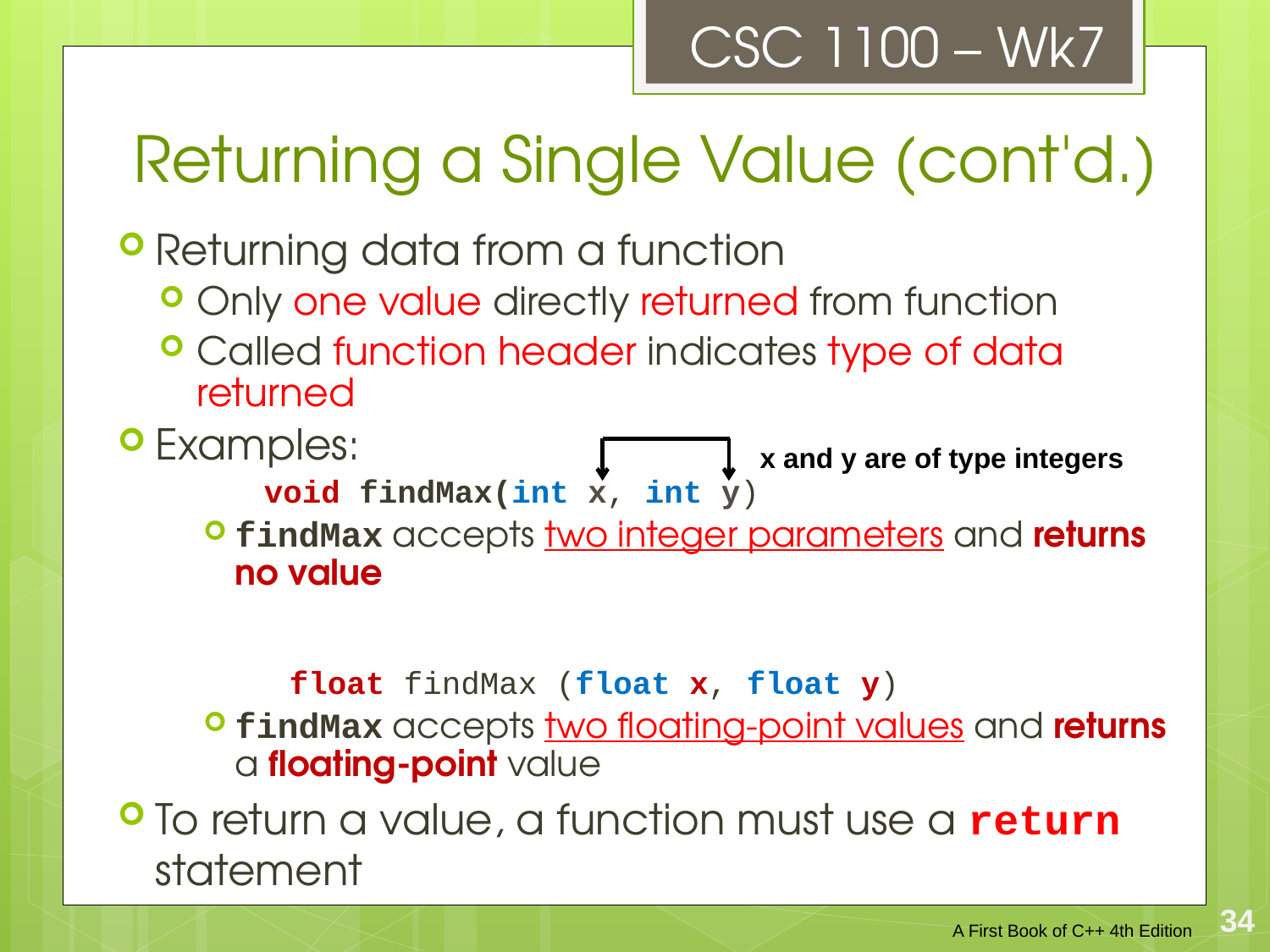

CSC 1100 – Wk7
# Returning a Single Value (cont'd.)
Returning data from a function
Only one value directly returned from function
Called function header indicates type of data returned
Examples:
	void findMax(int x, int y)
findMax accepts two integer parameters and returns no value

   float findMax (float x, float y)
findMax accepts two floating-point values and returns a floating-point value
To return a value, a function must use a return statement
x and y are of type integers
34
A First Book of C++ 4th Edition